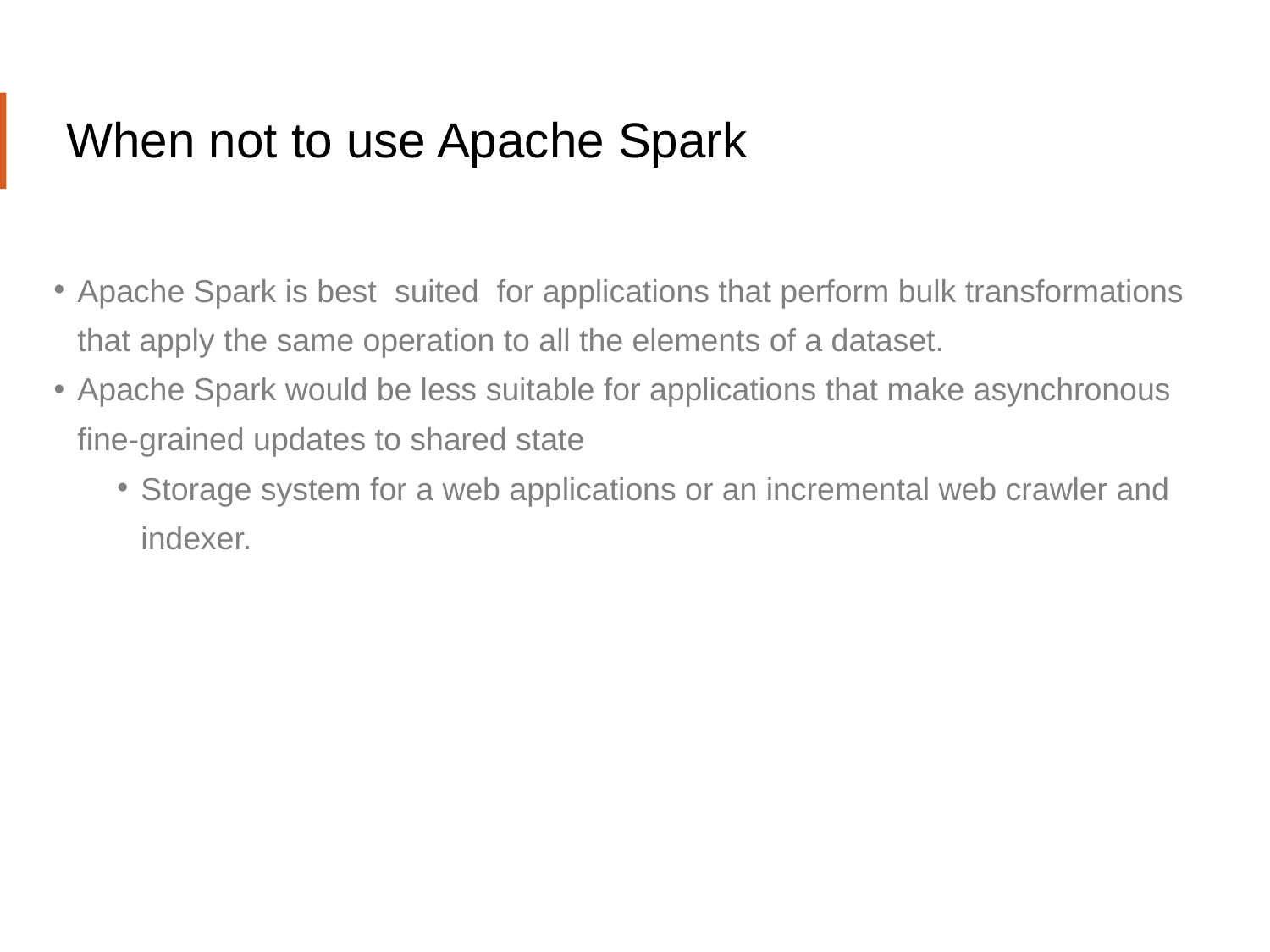

# When not to use Apache Spark
Apache Spark is best  suited  for applications that perform bulk transformations that apply the same operation to all the elements of a dataset.
Apache Spark would be less suitable for applications that make asynchronous fine-grained updates to shared state
Storage system for a web applications or an incremental web crawler and indexer.